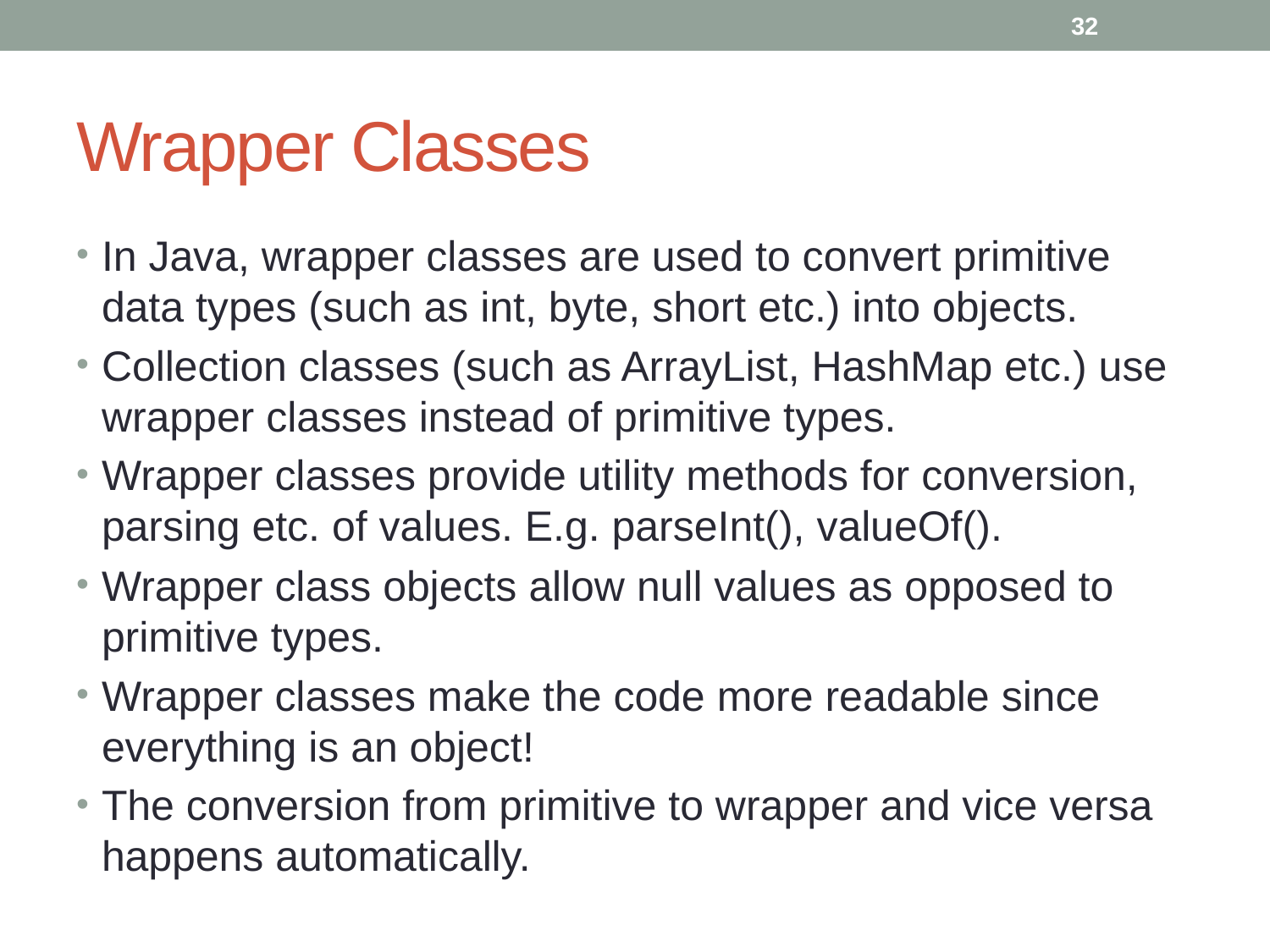

32
# Wrapper Classes
In Java, wrapper classes are used to convert primitive data types (such as int, byte, short etc.) into objects.
Collection classes (such as ArrayList, HashMap etc.) use wrapper classes instead of primitive types.
Wrapper classes provide utility methods for conversion, parsing etc. of values. E.g. parseInt(), valueOf().
Wrapper class objects allow null values as opposed to primitive types.
Wrapper classes make the code more readable since everything is an object!
The conversion from primitive to wrapper and vice versa happens automatically.